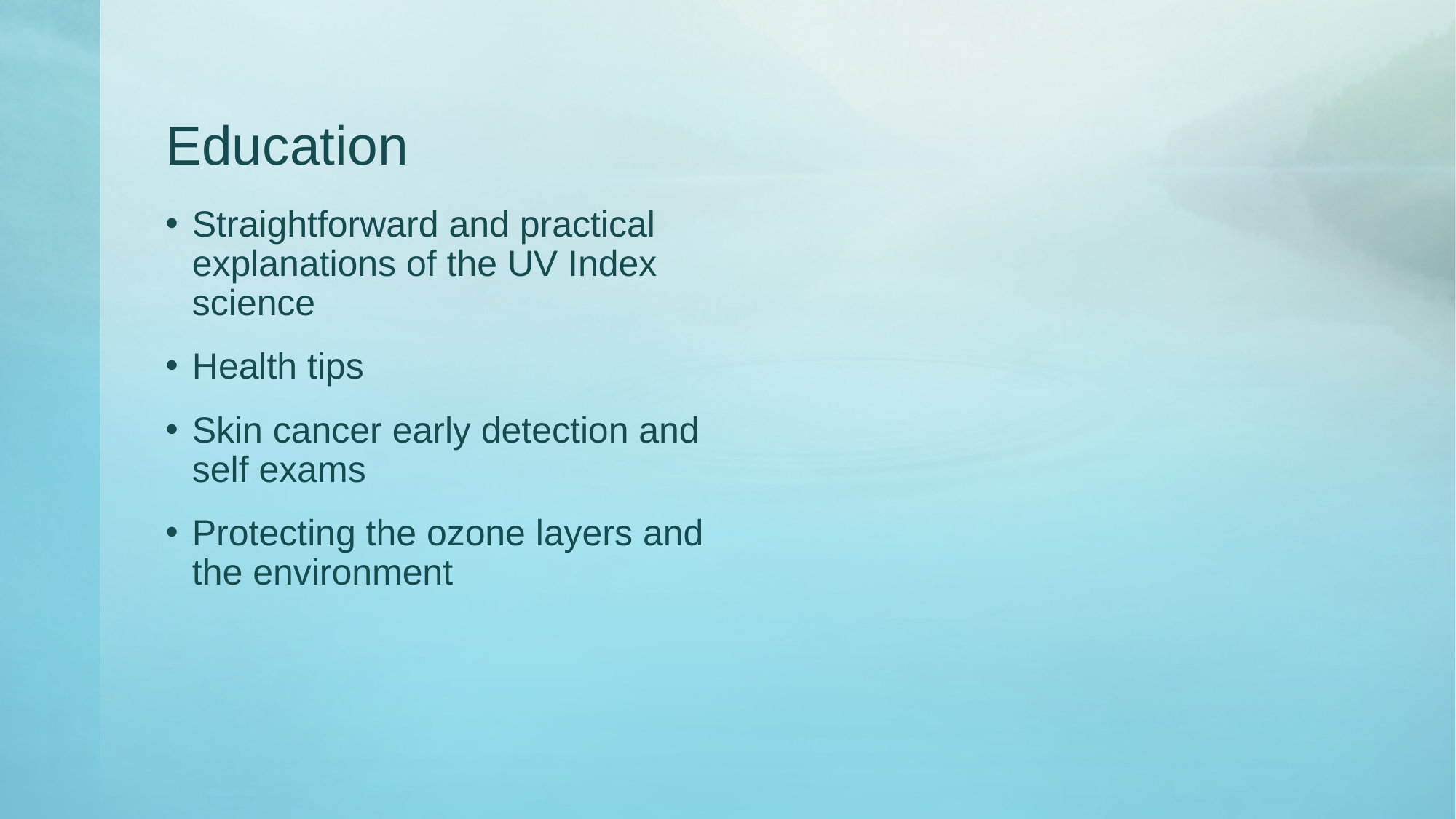

# Education
Straightforward and practical explanations of the UV Index science
Health tips
Skin cancer early detection and self exams
Protecting the ozone layers and the environment